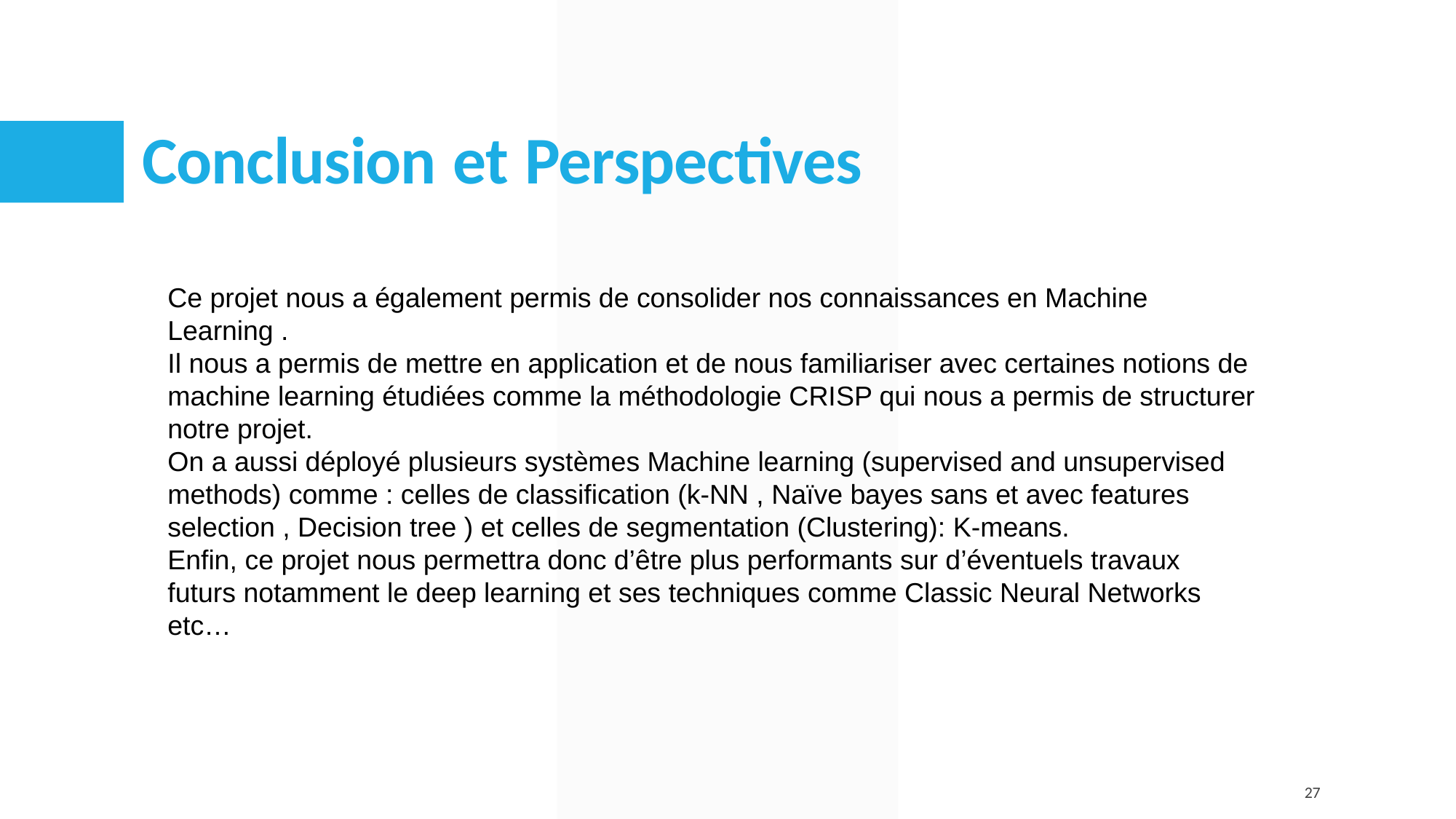

# Conclusion et Perspectives
Ce projet nous a également permis de consolider nos connaissances en Machine Learning .
Il nous a permis de mettre en application et de nous familiariser avec certaines notions de machine learning étudiées comme la méthodologie CRISP qui nous a permis de structurer notre projet.
On a aussi déployé plusieurs systèmes Machine learning (supervised and unsupervised methods) comme : celles de classification (k-NN , Naïve bayes sans et avec features selection , Decision tree ) et celles de segmentation (Clustering): K-means.
Enfin, ce projet nous permettra donc d’être plus performants sur d’éventuels travaux
futurs notamment le deep learning et ses techniques comme Classic Neural Networks
etc…
27